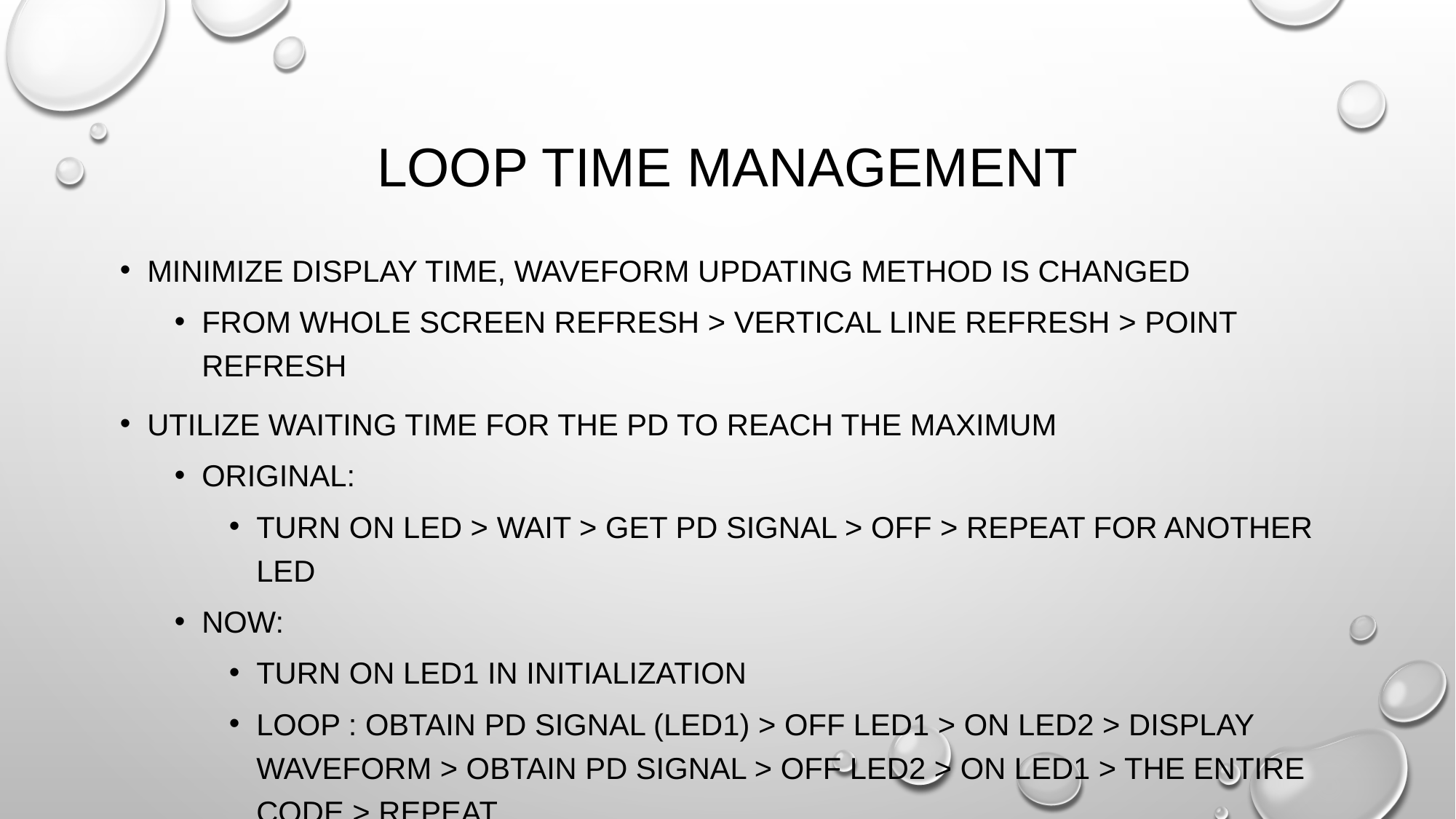

# Loop time management
Minimize display time, waveform updating method is changed
From whole screen refresh > vertical line refresh > point refresh
Utilize waiting time for the PD to reach the maximum
Original:
Turn on LED > wait > get PD signal > off > repeat for another LED
Now:
Turn on LED1 in initialization
Loop : obtain PD signal (LED1) > off LED1 > on LED2 > display waveform > obtain PD signal > off LED2 > on LED1 > the entire code > repeat